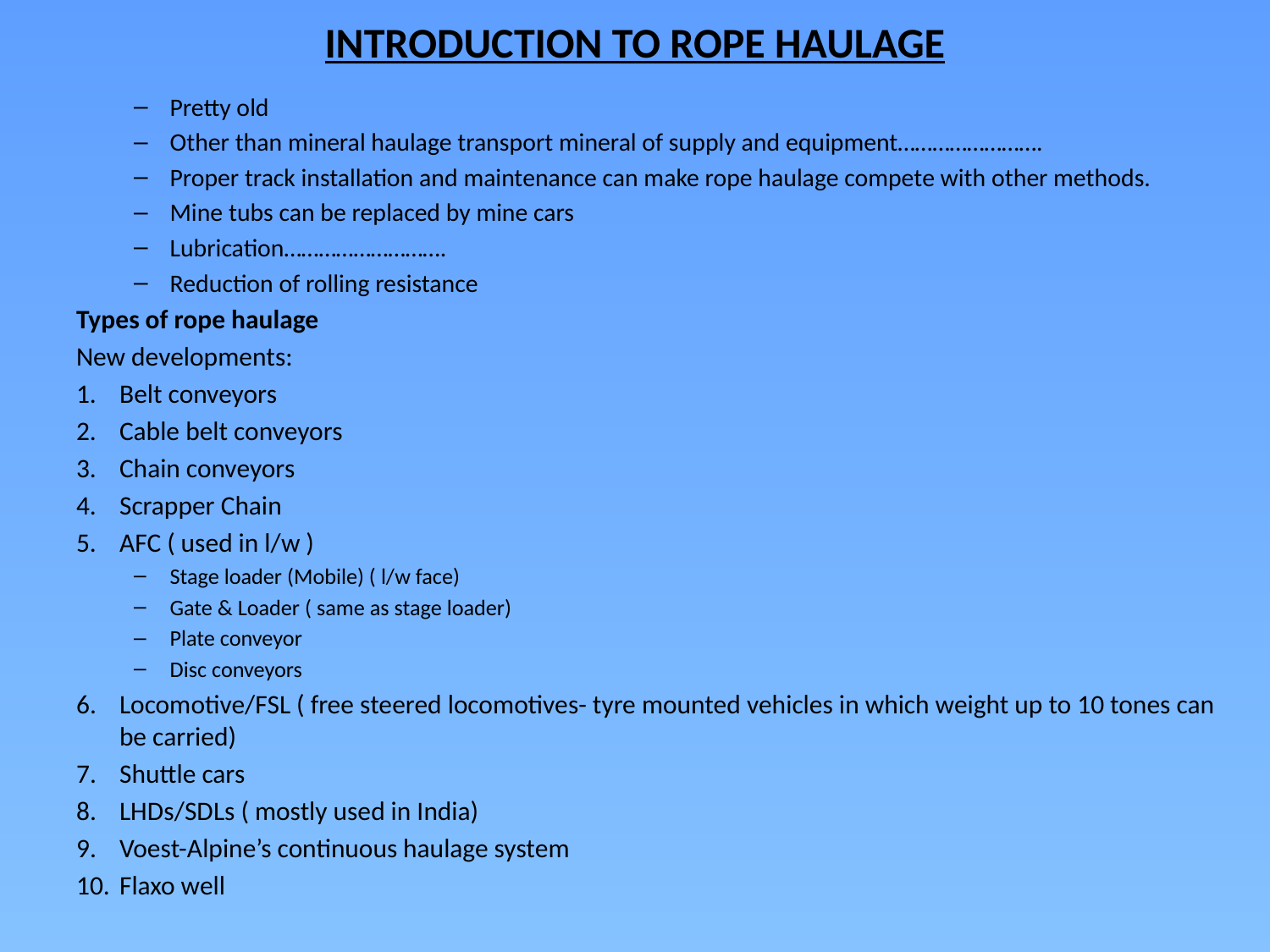

# INTRODUCTION TO ROPE HAULAGE
Pretty old
Other than mineral haulage transport mineral of supply and equipment…………………….
Proper track installation and maintenance can make rope haulage compete with other methods.
Mine tubs can be replaced by mine cars
Lubrication……………………….
Reduction of rolling resistance
Types of rope haulage
New developments:
Belt conveyors
Cable belt conveyors
Chain conveyors
Scrapper Chain
AFC ( used in l/w )
Stage loader (Mobile) ( l/w face)
Gate & Loader ( same as stage loader)
Plate conveyor
Disc conveyors
6. 	Locomotive/FSL ( free steered locomotives- tyre mounted vehicles in which weight up to 10 tones can be carried)
7.	Shuttle cars
8.	LHDs/SDLs ( mostly used in India)
9.	Voest-Alpine’s continuous haulage system
10.	Flaxo well